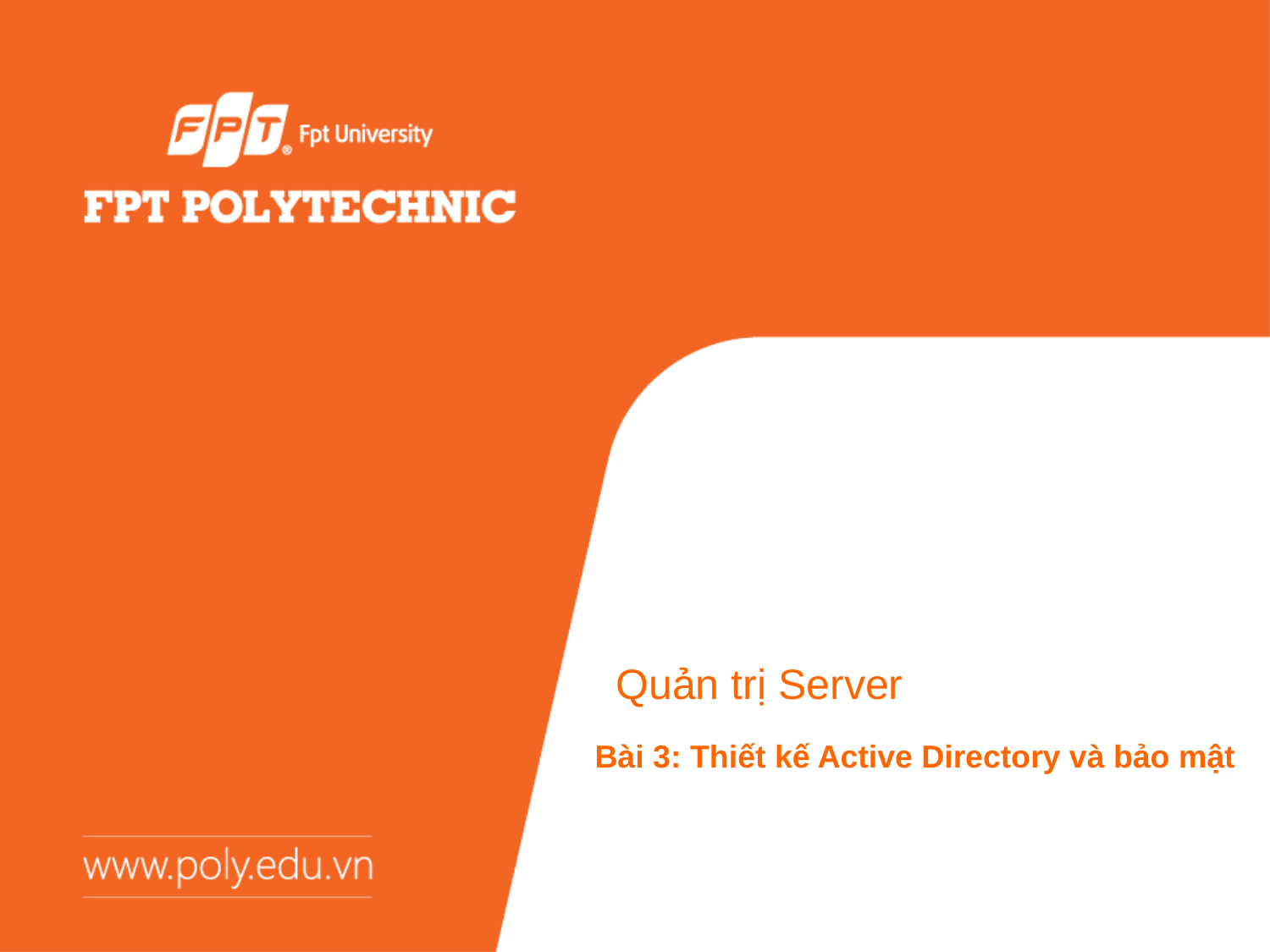

# Quản trị Server
Bài 3: Thiết kế Active Directory và bảo mật